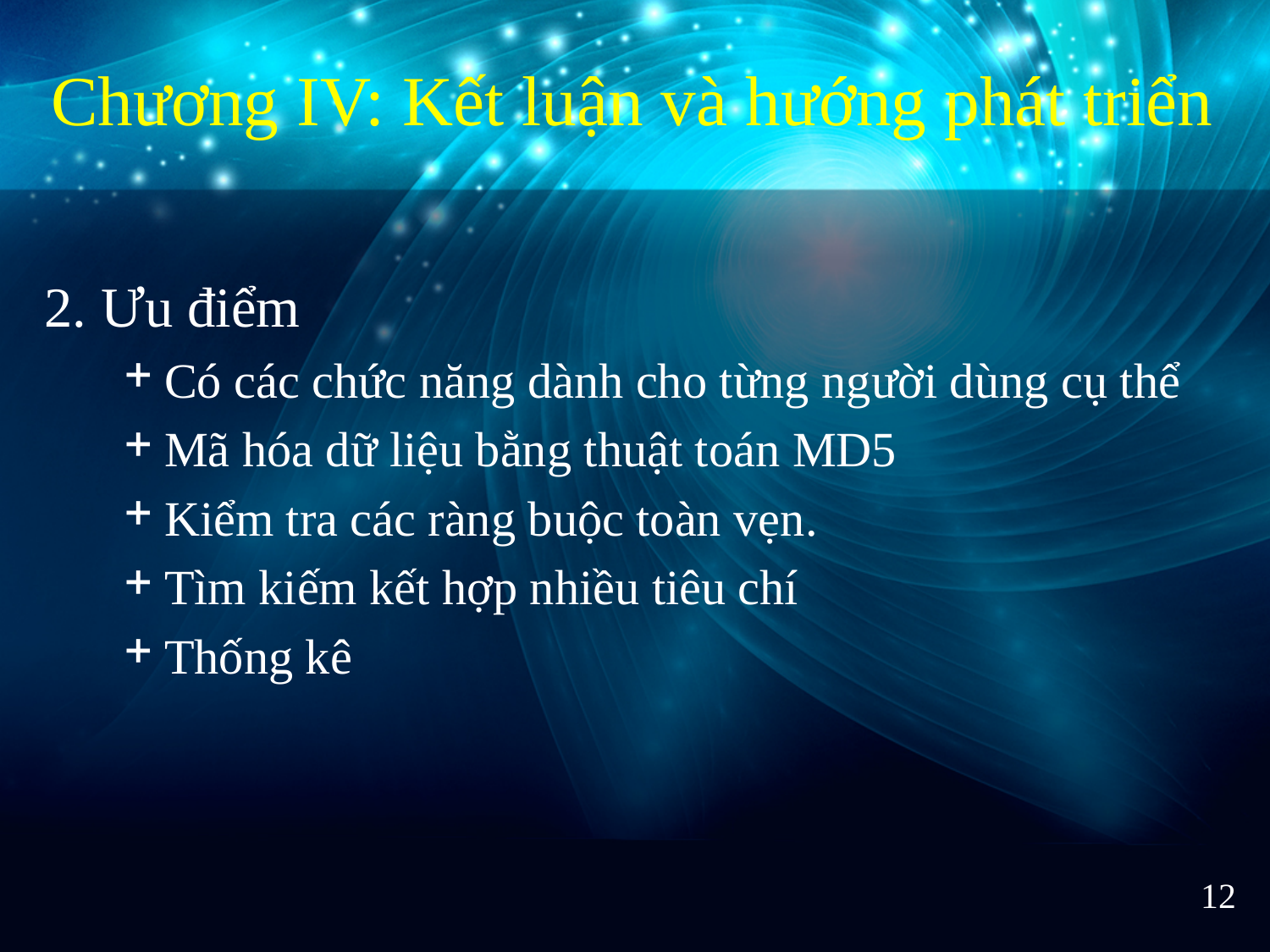

Chương IV: Kết luận và hướng phát triển
2. Ưu điểm
Có các chức năng dành cho từng người dùng cụ thể
Mã hóa dữ liệu bằng thuật toán MD5
Kiểm tra các ràng buộc toàn vẹn.
Tìm kiếm kết hợp nhiều tiêu chí
Thống kê
12